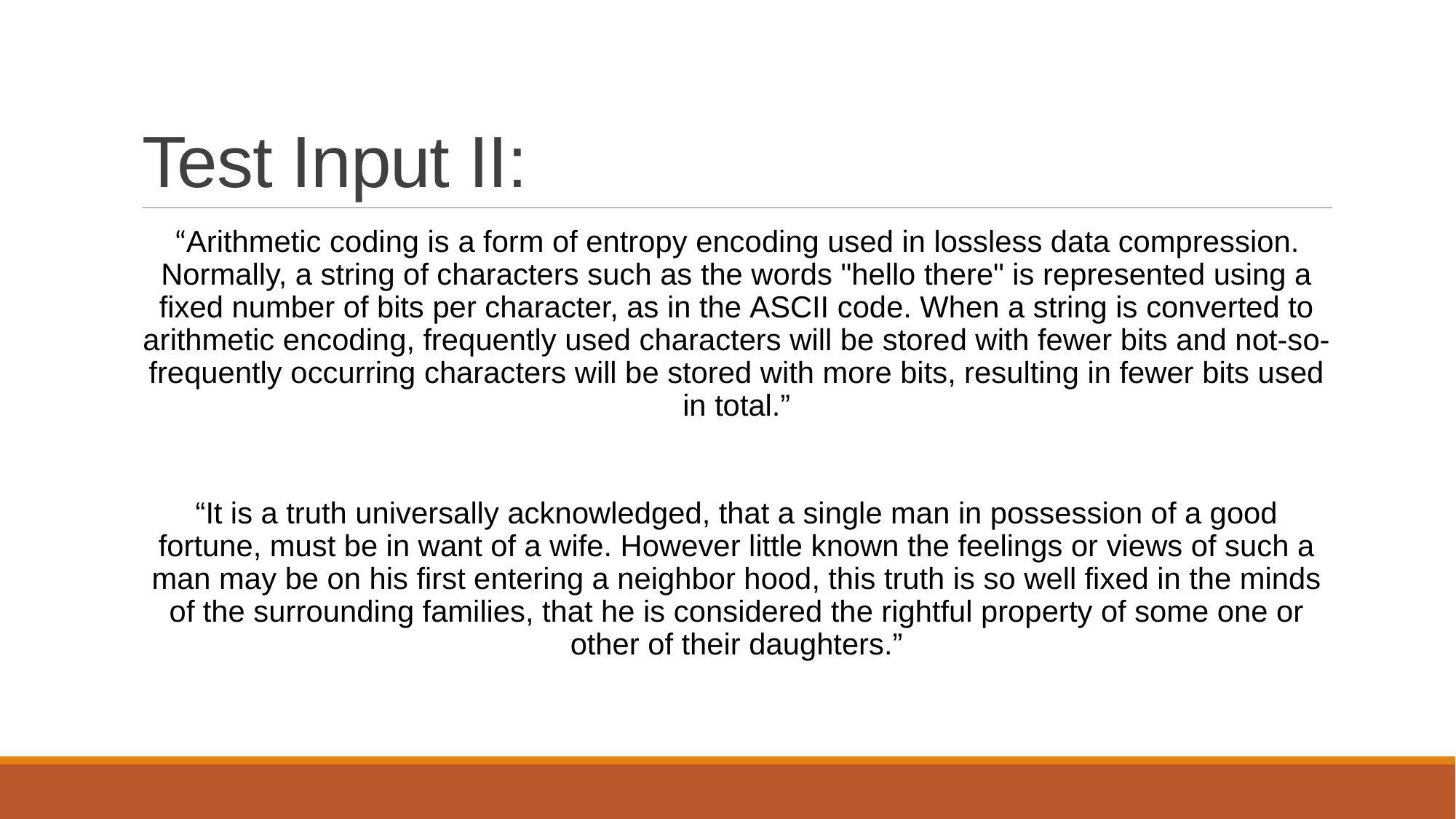

# Test Input II:
“Arithmetic coding is a form of entropy encoding used in lossless data compression. Normally, a string of characters such as the words "hello there" is represented using a fixed number of bits per character, as in the ASCII code. When a string is converted to arithmetic encoding, frequently used characters will be stored with fewer bits and not-so-frequently occurring characters will be stored with more bits, resulting in fewer bits used in total.”

“It is a truth universally acknowledged, that a single man in possession of a good fortune, must be in want of a wife. However little known the feelings or views of such a man may be on his first entering a neighbor hood, this truth is so well fixed in the minds of the surrounding families, that he is considered the rightful property of some one or other of their daughters.”